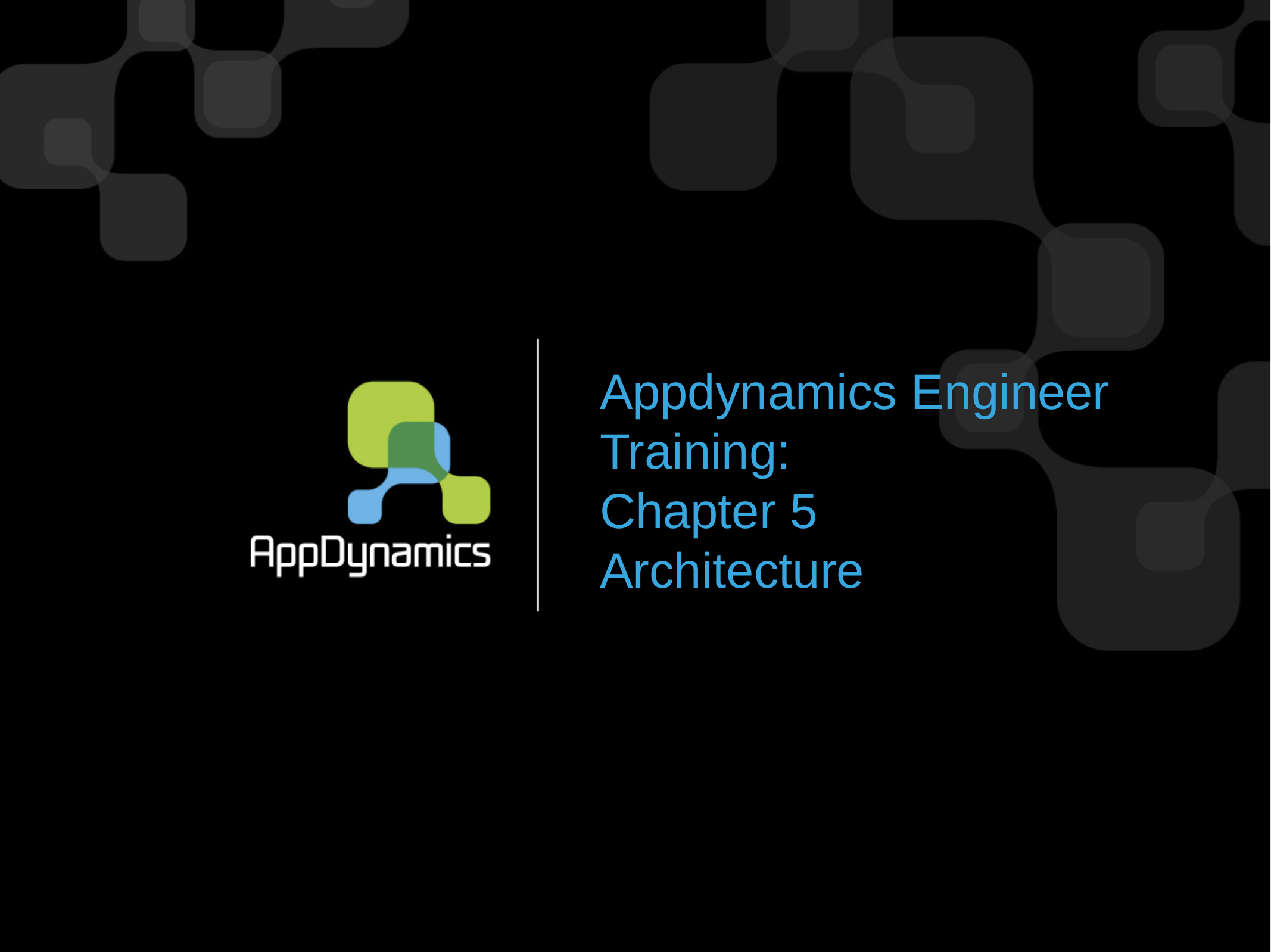

# Appdynamics Engineer Training: Chapter 5 Architecture